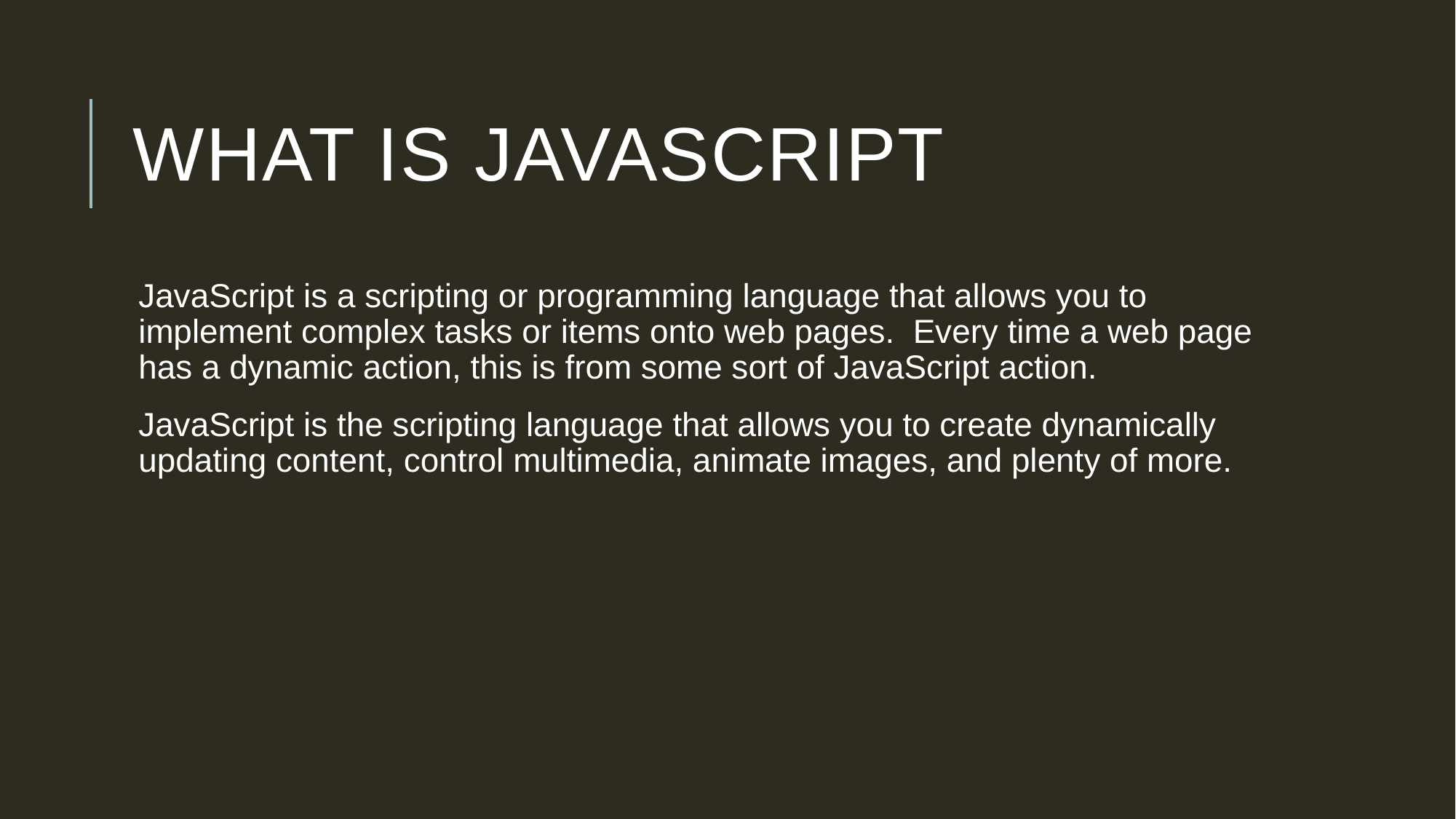

# What is JavaScript
JavaScript is a scripting or programming language that allows you to implement complex tasks or items onto web pages.  Every time a web page has a dynamic action, this is from some sort of JavaScript action.
JavaScript is the scripting language that allows you to create dynamically updating content, control multimedia, animate images, and plenty of more.